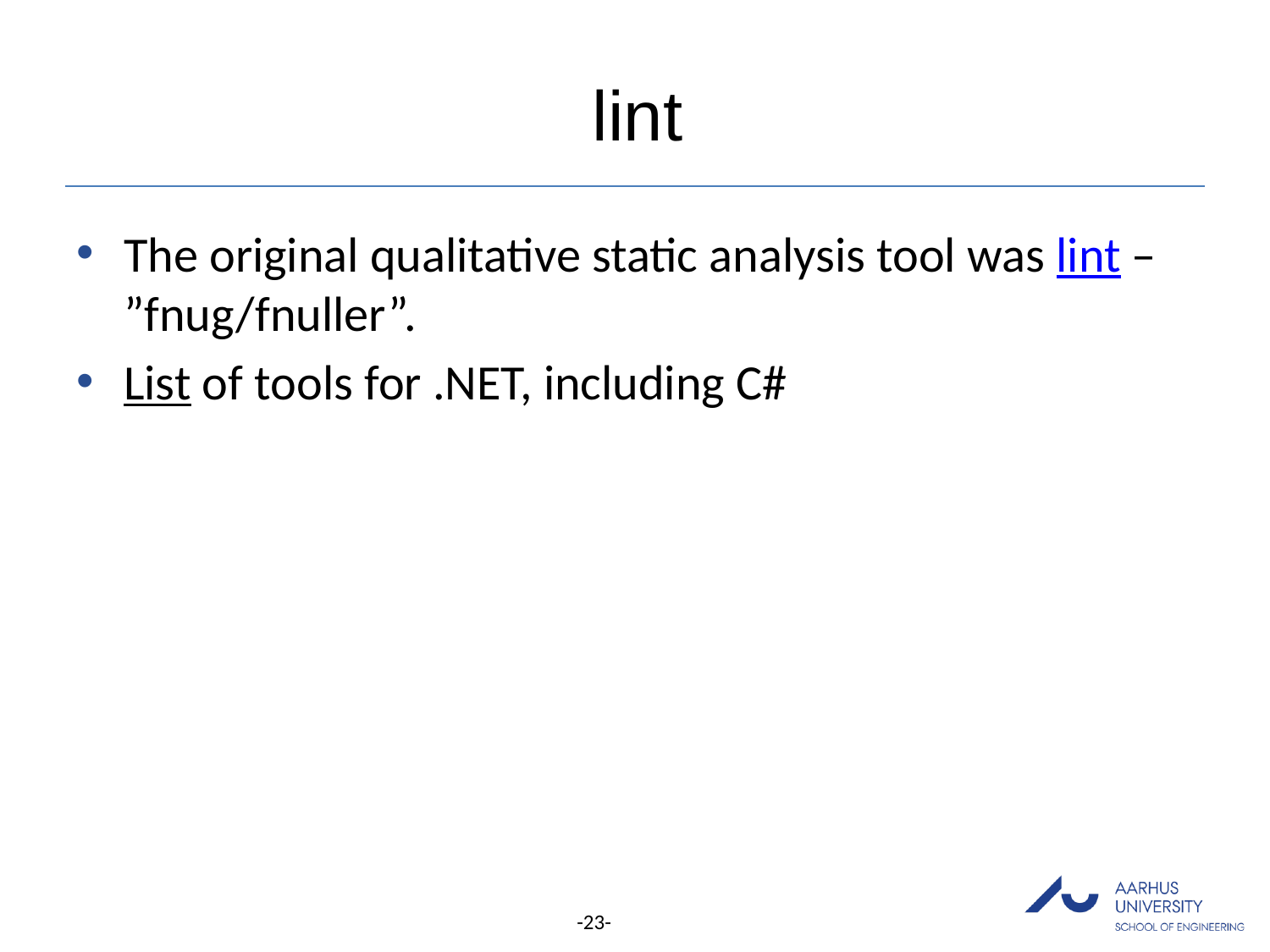

# lint
The original qualitative static analysis tool was lint – ”fnug/fnuller”.
List of tools for .NET, including C#